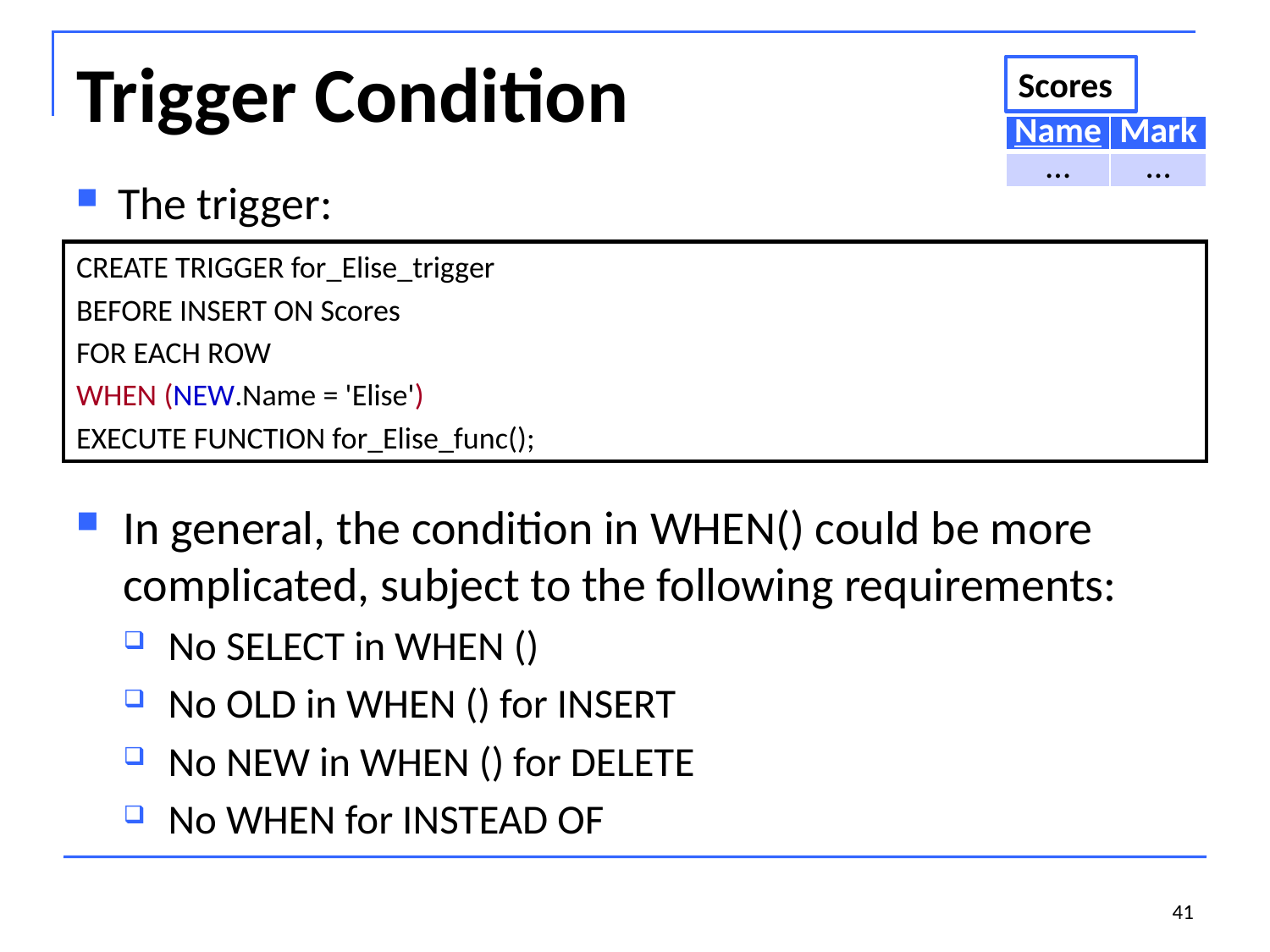

# Trigger Condition
Scores
| Name | Mark |
| --- | --- |
| … | … |
The trigger:
CREATE TRIGGER for_Elise_trigger
BEFORE INSERT ON Scores
FOR EACH ROW
WHEN (NEW.Name = 'Elise')
EXECUTE FUNCTION for_Elise_func();
In general, the condition in WHEN() could be more complicated, subject to the following requirements:
No SELECT in WHEN ()
No OLD in WHEN () for INSERT
No NEW in WHEN () for DELETE
No WHEN for INSTEAD OF

41